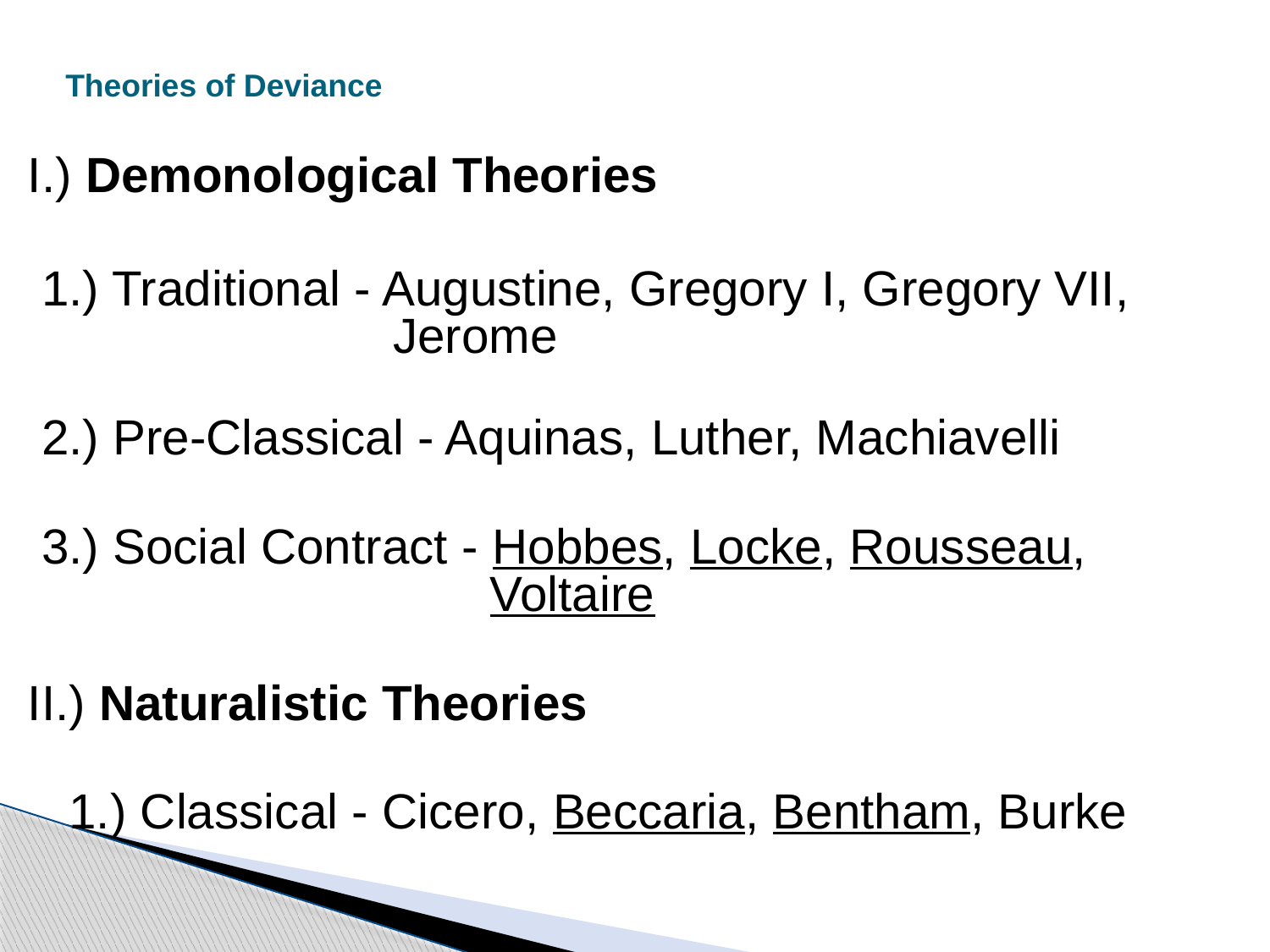

# Theories of Deviance
I.) Demonological Theories
 1.) Traditional ‑ Augustine, Gregory I, Gregory VII,
                        Jerome
 2.) Pre‑Classical ‑ Aquinas, Luther, Machiavelli

 3.) Social Contract ‑ Hobbes, Locke, Rousseau,
                               Voltaire

II.) Naturalistic Theories

   1.) Classical ‑ Cicero, Beccaria, Bentham, Burke